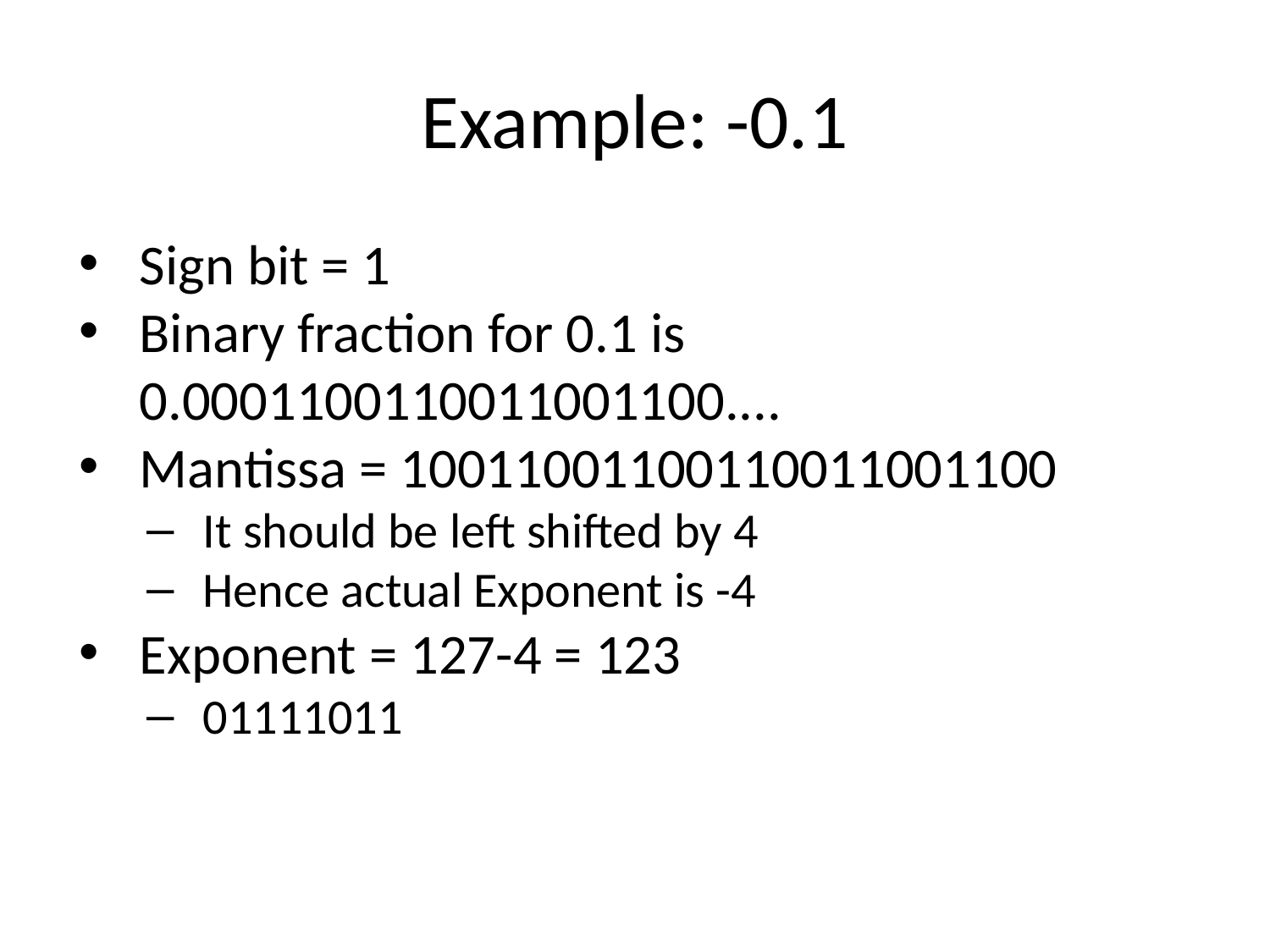

Example: -0.1
Sign bit = 1
Binary fraction for 0.1 is 0.0001100110011001100....
Mantissa = 10011001100110011001100
It should be left shifted by 4
Hence actual Exponent is -4
Exponent = 127-4 = 123
01111011